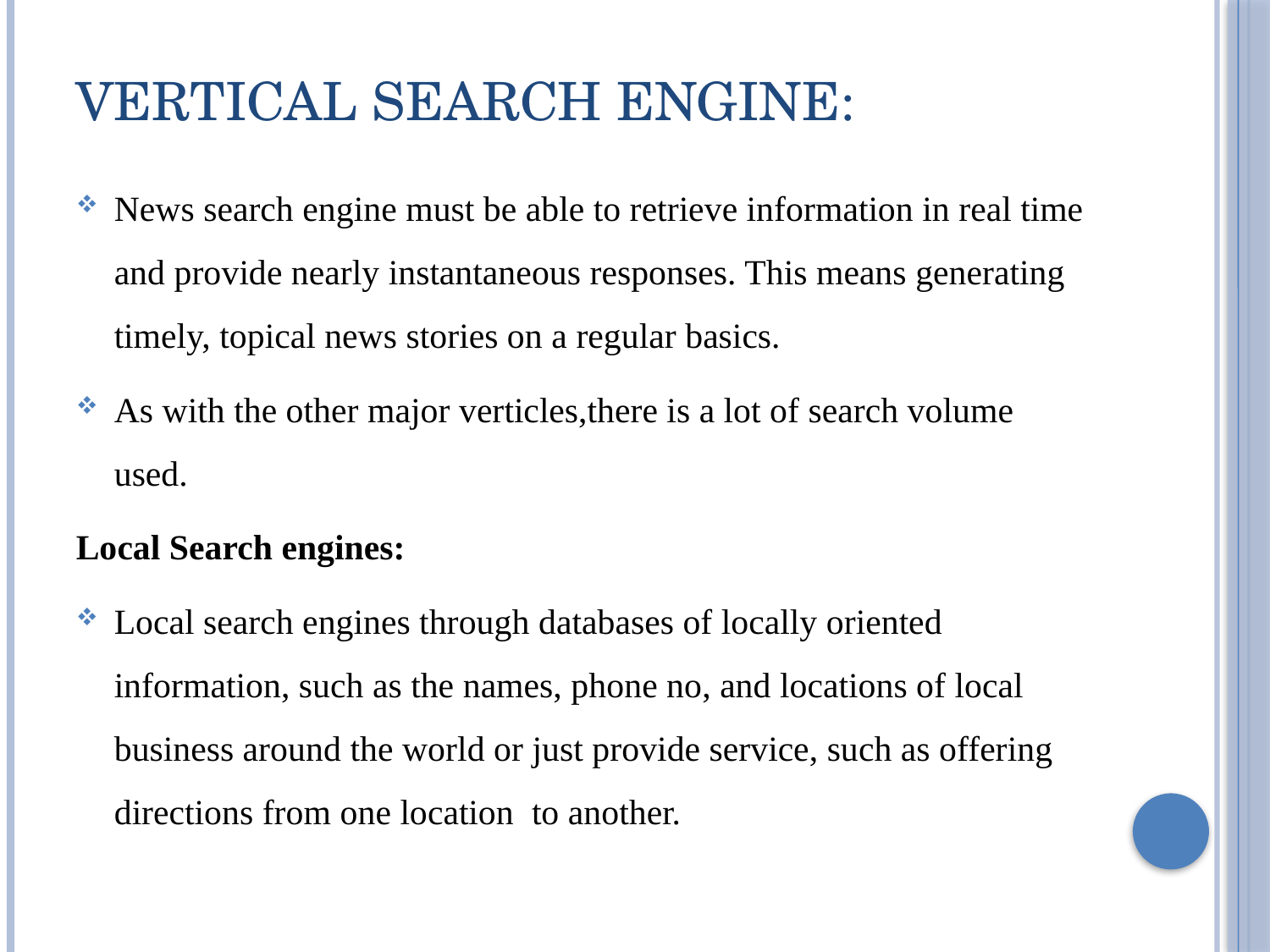

# Vertical Search Engine:
News search engine must be able to retrieve information in real time and provide nearly instantaneous responses. This means generating timely, topical news stories on a regular basics.
As with the other major verticles,there is a lot of search volume used.
Local Search engines:
Local search engines through databases of locally oriented information, such as the names, phone no, and locations of local business around the world or just provide service, such as offering directions from one location  to another.